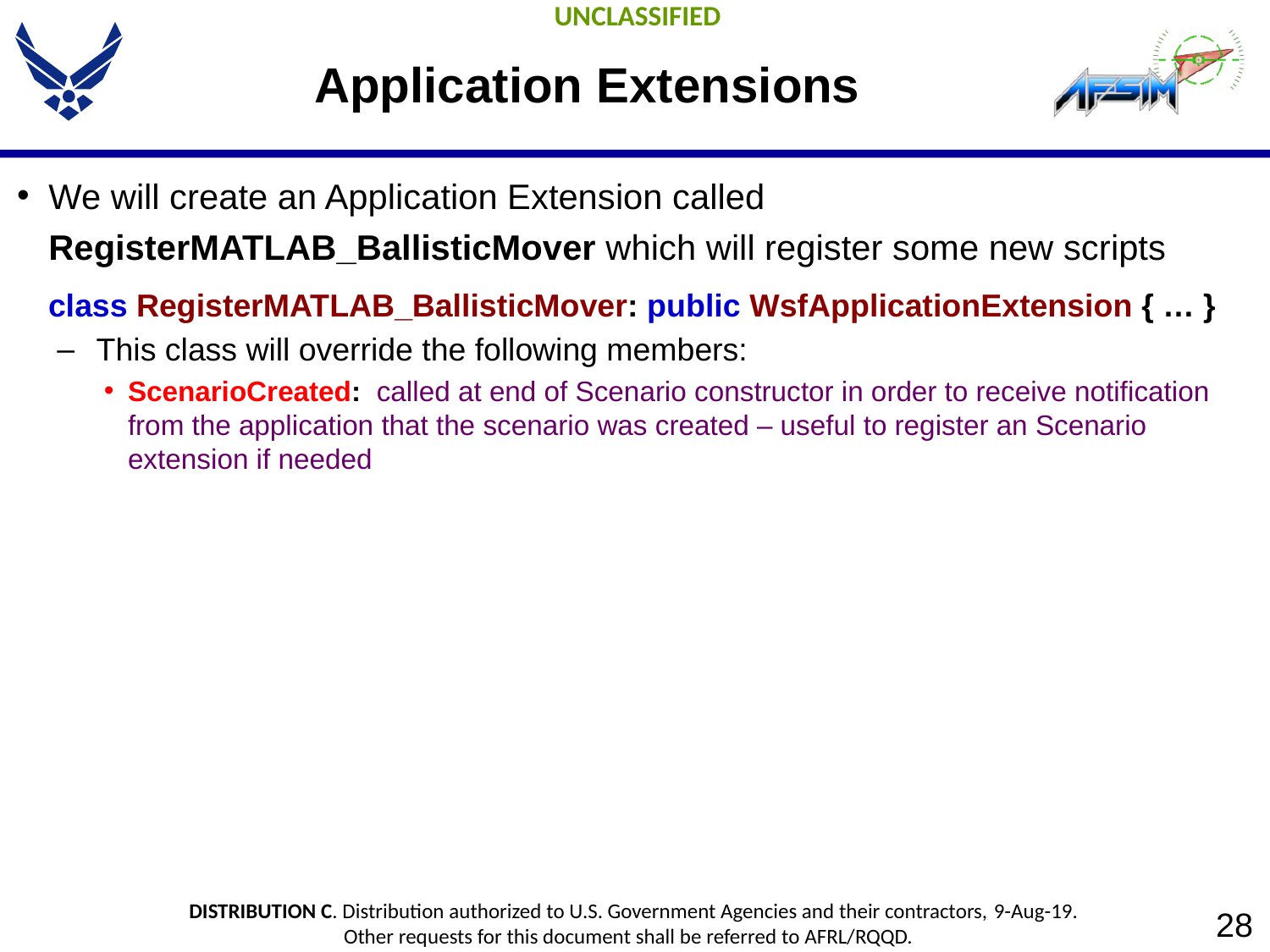

# Application Extensions
We will create an Application Extension called RegisterMATLAB_BallisticMover which will register some new scripts
class RegisterMATLAB_BallisticMover: public WsfApplicationExtension { … }
This class will override the following members:
ScenarioCreated:  called at end of Scenario constructor in order to receive notification from the application that the scenario was created – useful to register an Scenario extension if needed